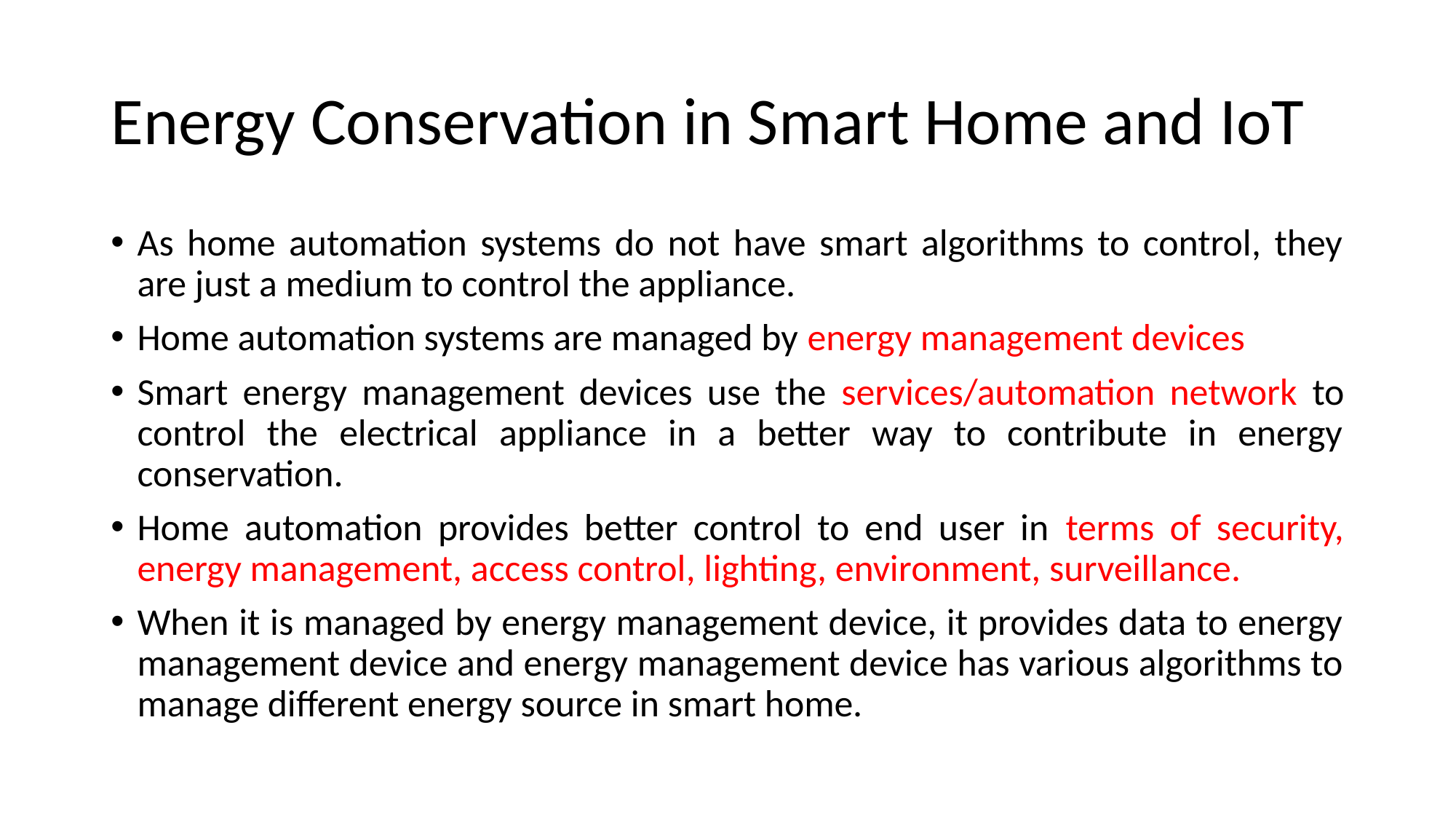

# Energy Conservation in Smart Home and IoT
As home automation systems do not have smart algorithms to control, they are just a medium to control the appliance.
Home automation systems are managed by energy management devices
Smart energy management devices use the services/automation network to control the electrical appliance in a better way to contribute in energy conservation.
Home automation provides better control to end user in terms of security, energy management, access control, lighting, environment, surveillance.
When it is managed by energy management device, it provides data to energy management device and energy management device has various algorithms to manage different energy source in smart home.